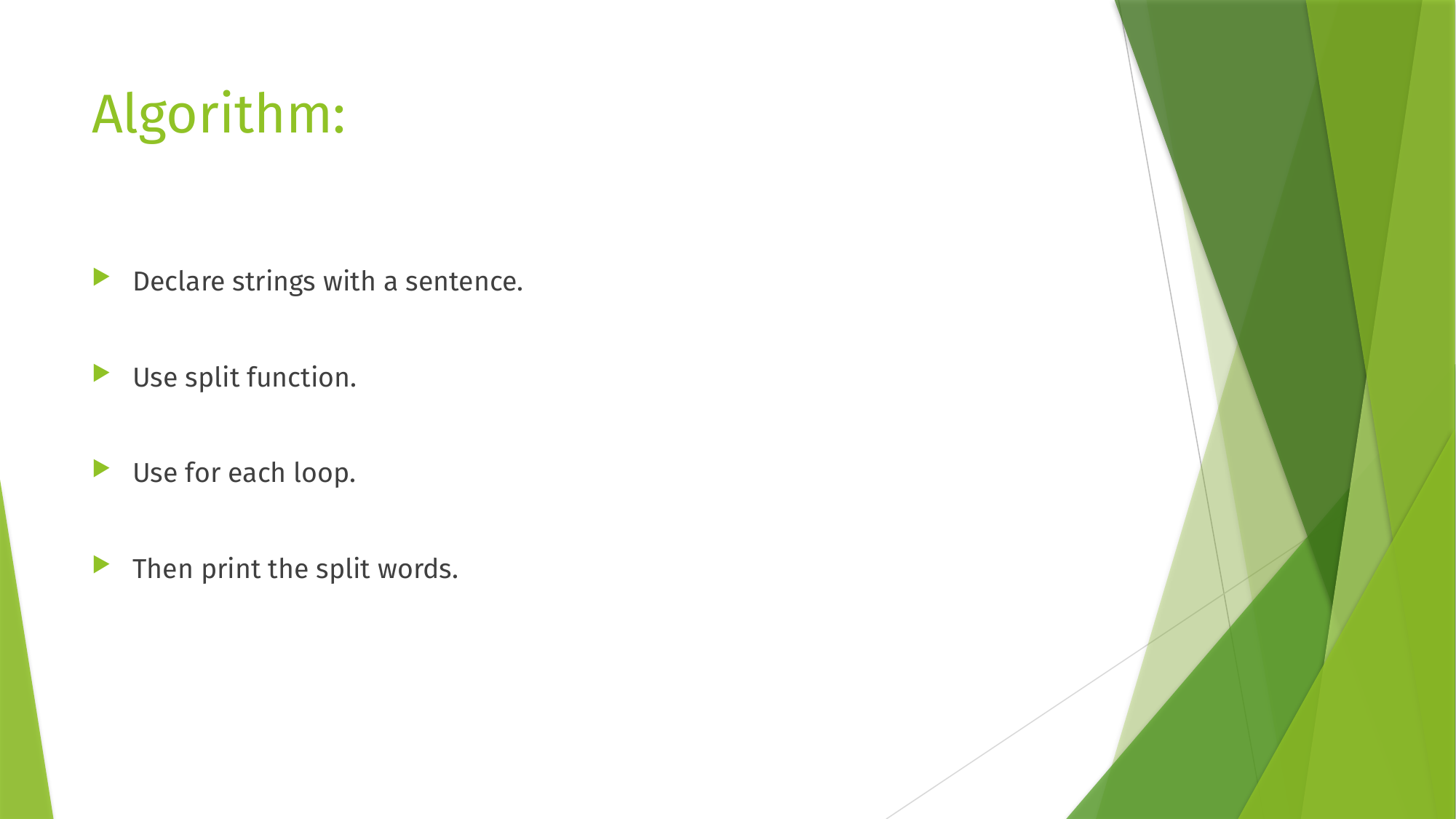

# Algorithm:
Declare strings with a sentence.

Use split function.

Use for each loop.

Then print the split words.